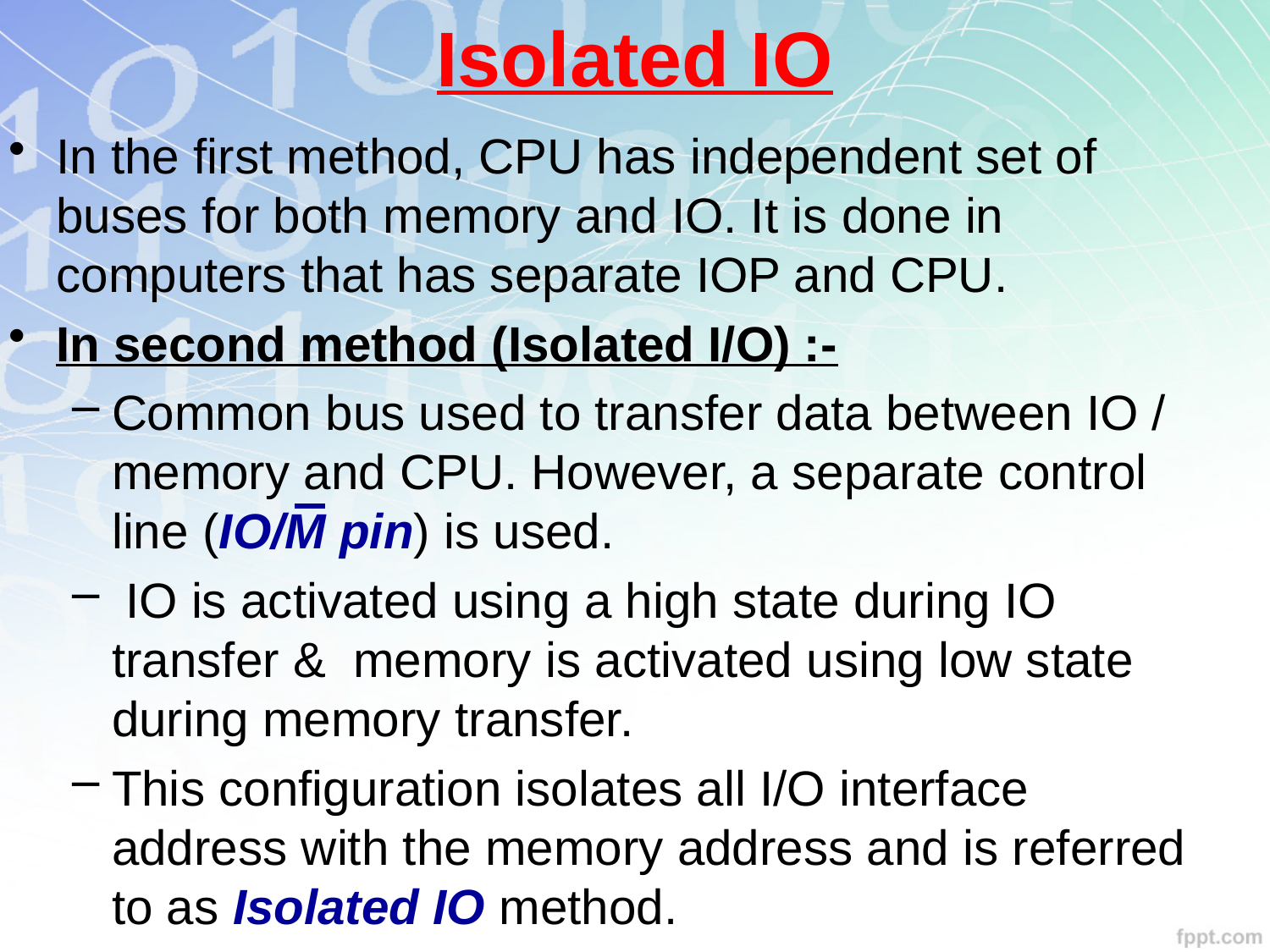

# Isolated IO
In the first method, CPU has independent set of buses for both memory and IO. It is done in computers that has separate IOP and CPU.
In second method (Isolated I/O) :-
Common bus used to transfer data between IO / memory and CPU. However, a separate control line (IO/M pin) is used.
 IO is activated using a high state during IO transfer &  memory is activated using low state during memory transfer.
This configuration isolates all I/O interface address with the memory address and is referred to as Isolated IO method.